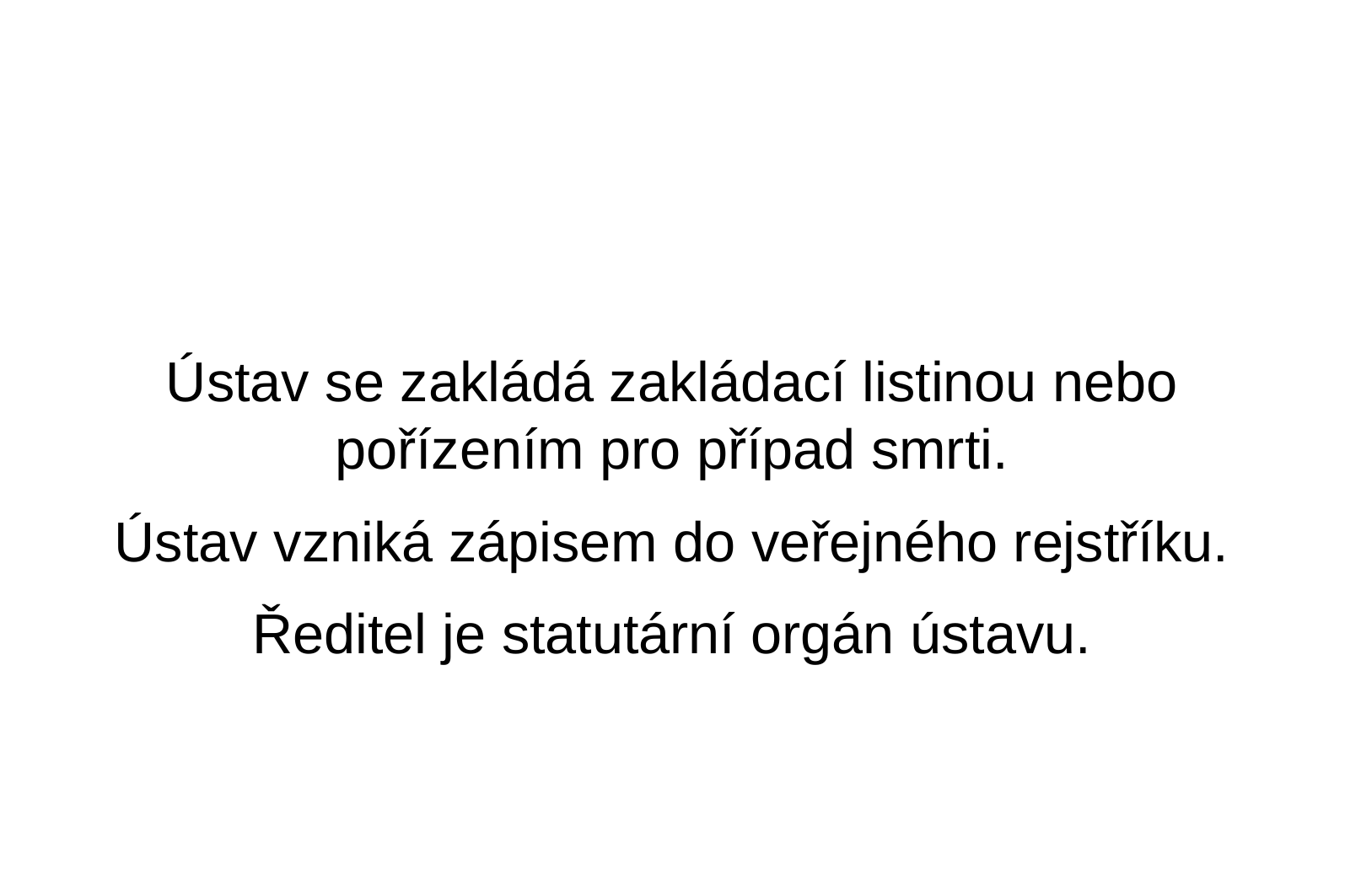

Ústav se zakládá zakládací listinou nebo pořízením pro případ smrti.
Ústav vzniká zápisem do veřejného rejstříku.
Ředitel je statutární orgán ústavu.